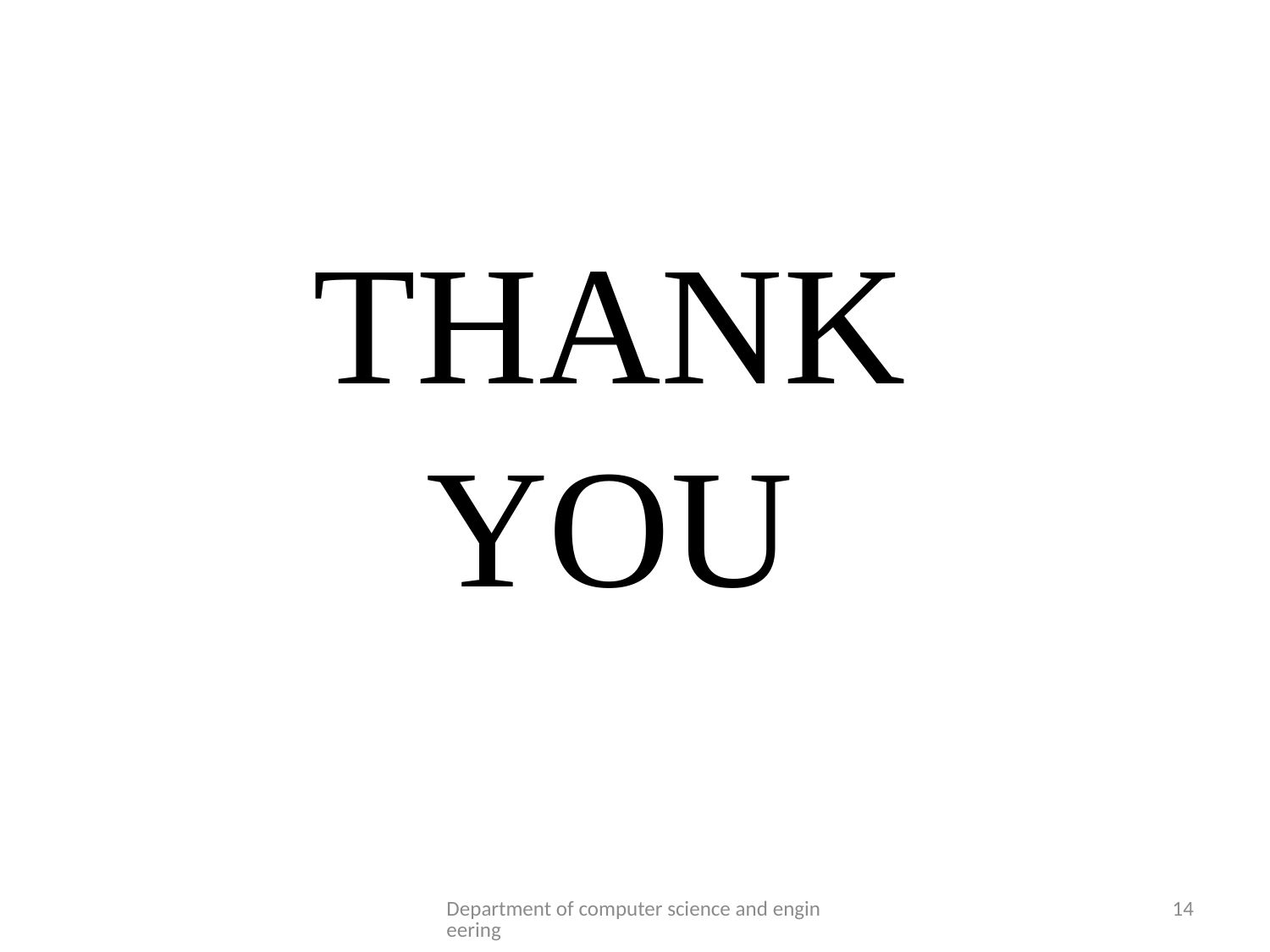

THANK
YOU
Department of computer science and engineering
14